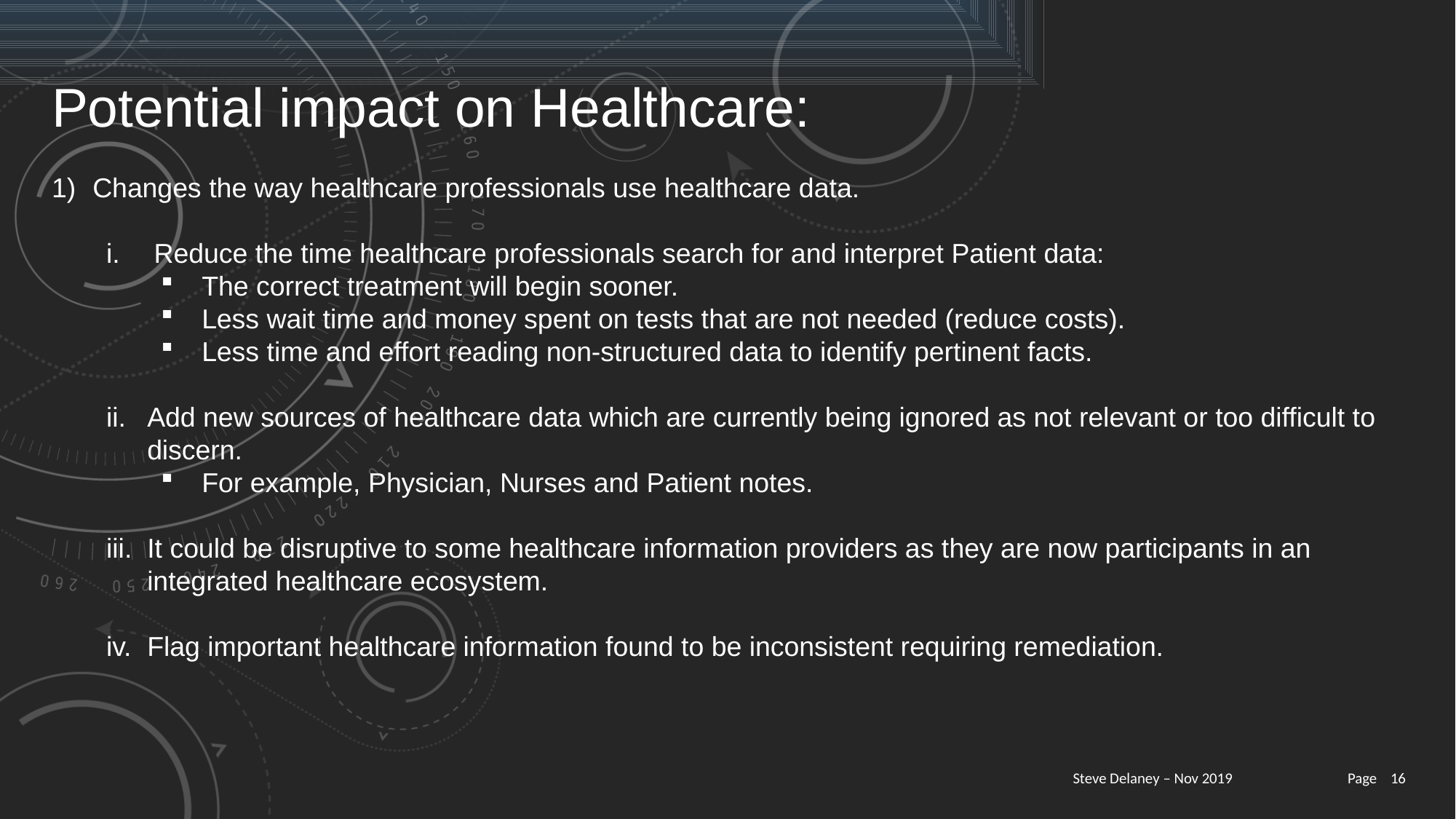

Potential impact on Healthcare:

Changes the way healthcare professionals use healthcare data.
Reduce the time healthcare professionals search for and interpret Patient data:
The correct treatment will begin sooner.
Less wait time and money spent on tests that are not needed (reduce costs).
Less time and effort reading non-structured data to identify pertinent facts.
Add new sources of healthcare data which are currently being ignored as not relevant or too difficult to discern.
For example, Physician, Nurses and Patient notes.
It could be disruptive to some healthcare information providers as they are now participants in an integrated healthcare ecosystem.
Flag important healthcare information found to be inconsistent requiring remediation.
 Page    16
Steve Delaney – Nov 2019